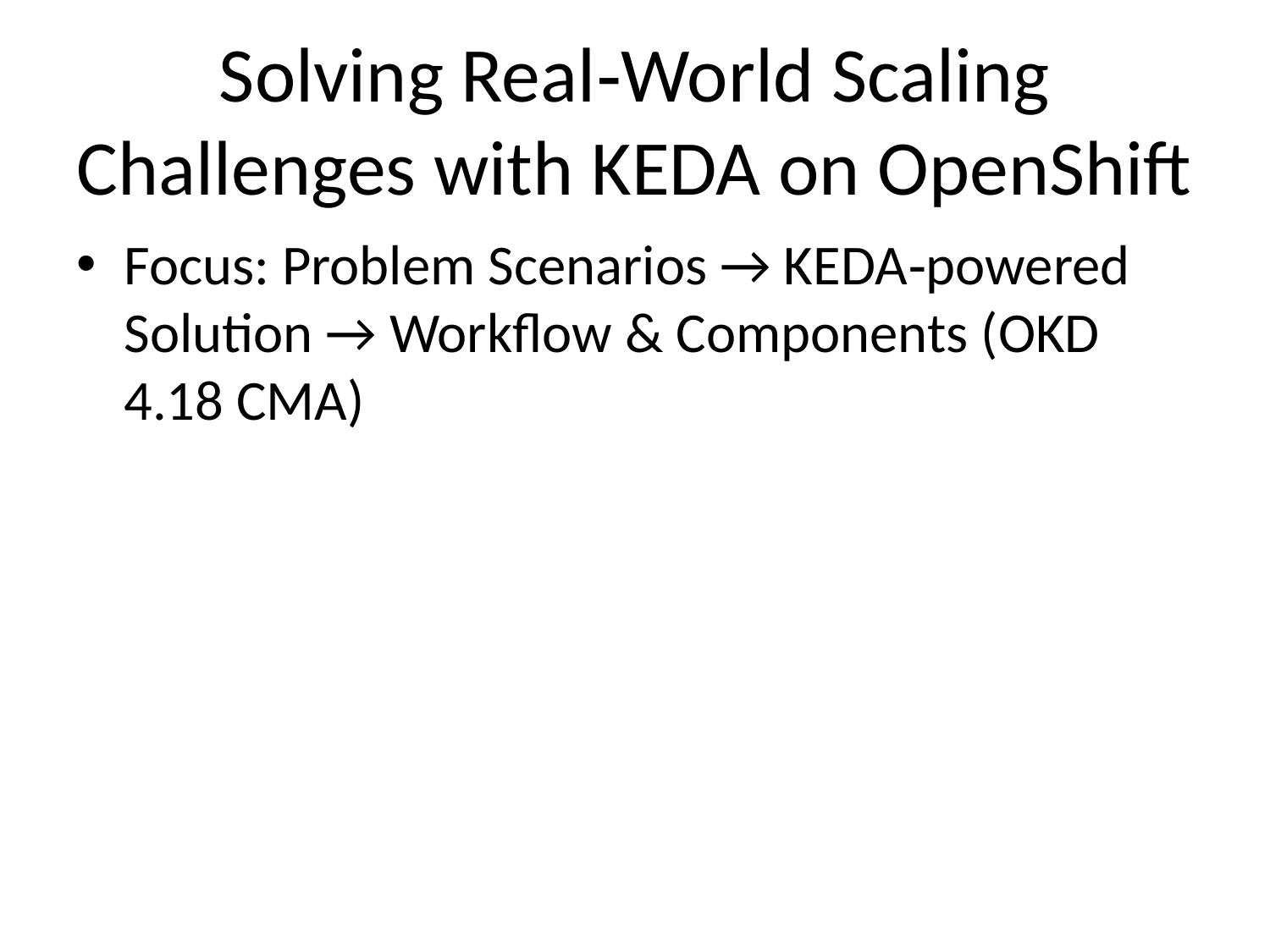

# Solving Real‑World Scaling Challenges with KEDA on OpenShift
Focus: Problem Scenarios → KEDA‑powered Solution → Workflow & Components (OKD 4.18 CMA)